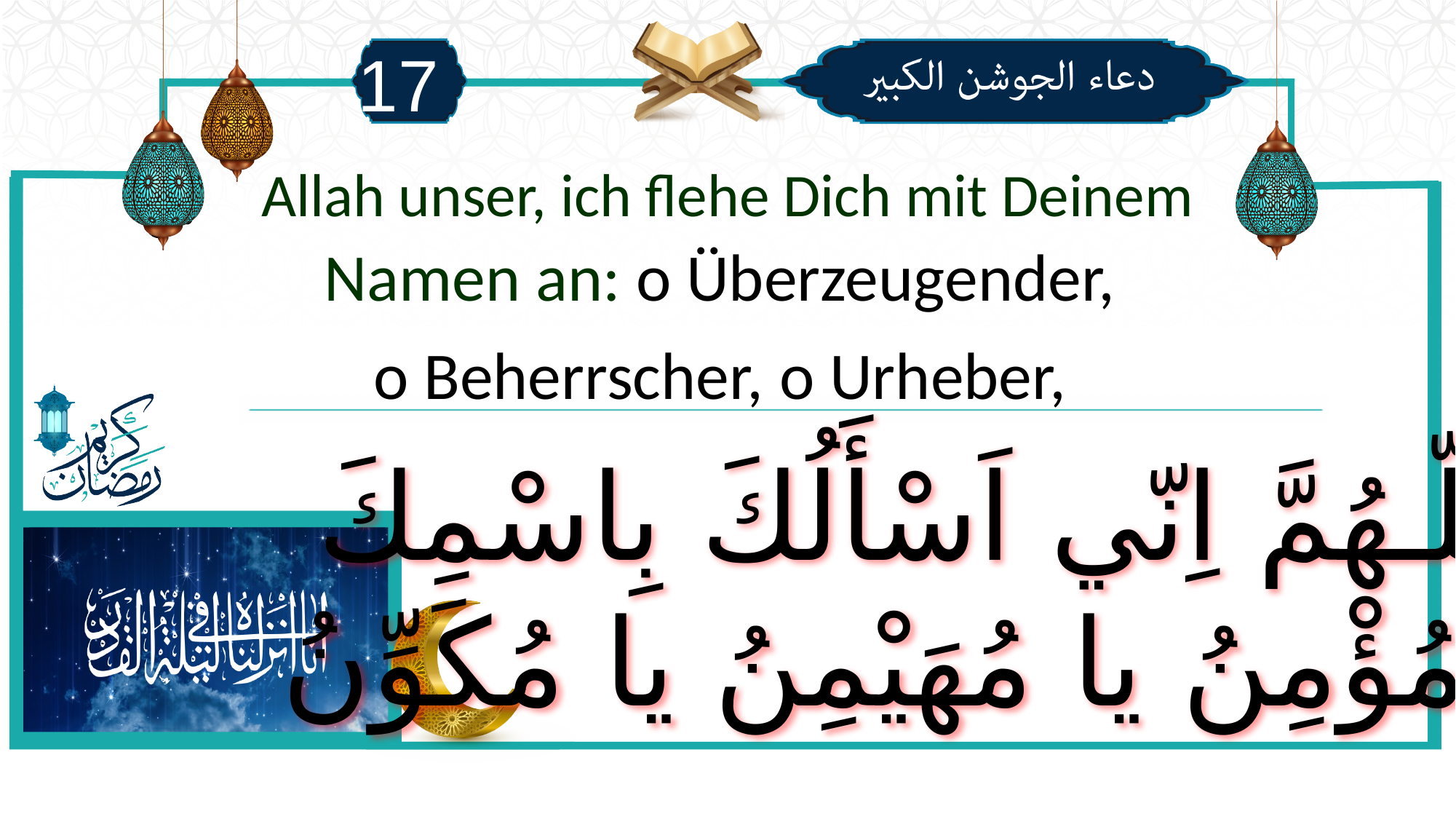

17
Allah unser, ich flehe Dich mit Deinem Namen an: o Überzeugender,
o Beherrscher, o Urheber,
 اَللّـهُمَّ اِنّي اَسْأَلُكَ بِاسْمِكَ
يا مُؤْمِنُ يا مُهَيْمِنُ يا مُكَوِّنُ